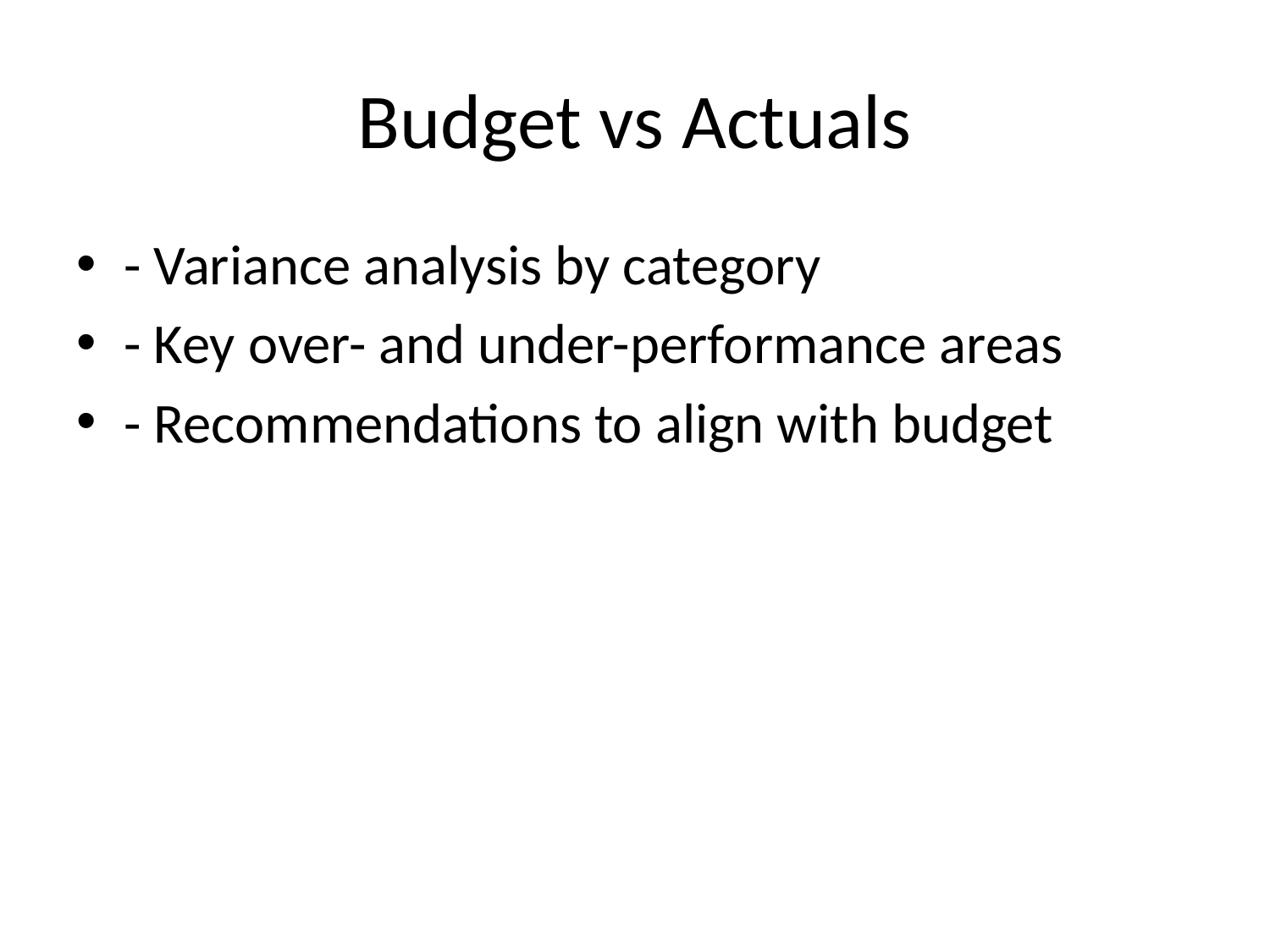

# Budget vs Actuals
- Variance analysis by category
- Key over- and under-performance areas
- Recommendations to align with budget